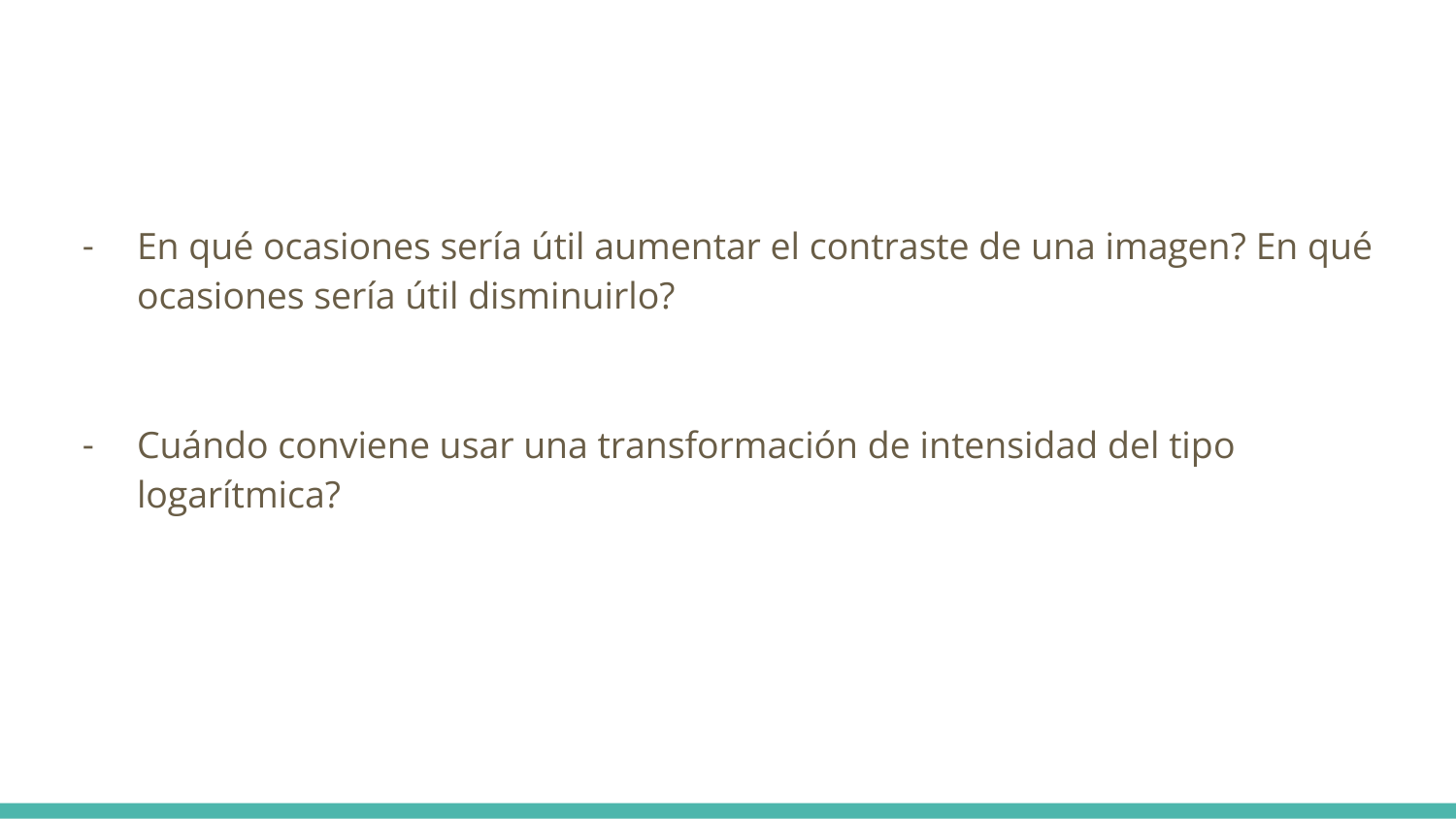

En qué ocasiones sería útil aumentar el contraste de una imagen? En qué ocasiones sería útil disminuirlo?

Cuándo conviene usar una transformación de intensidad del tipo logarítmica?